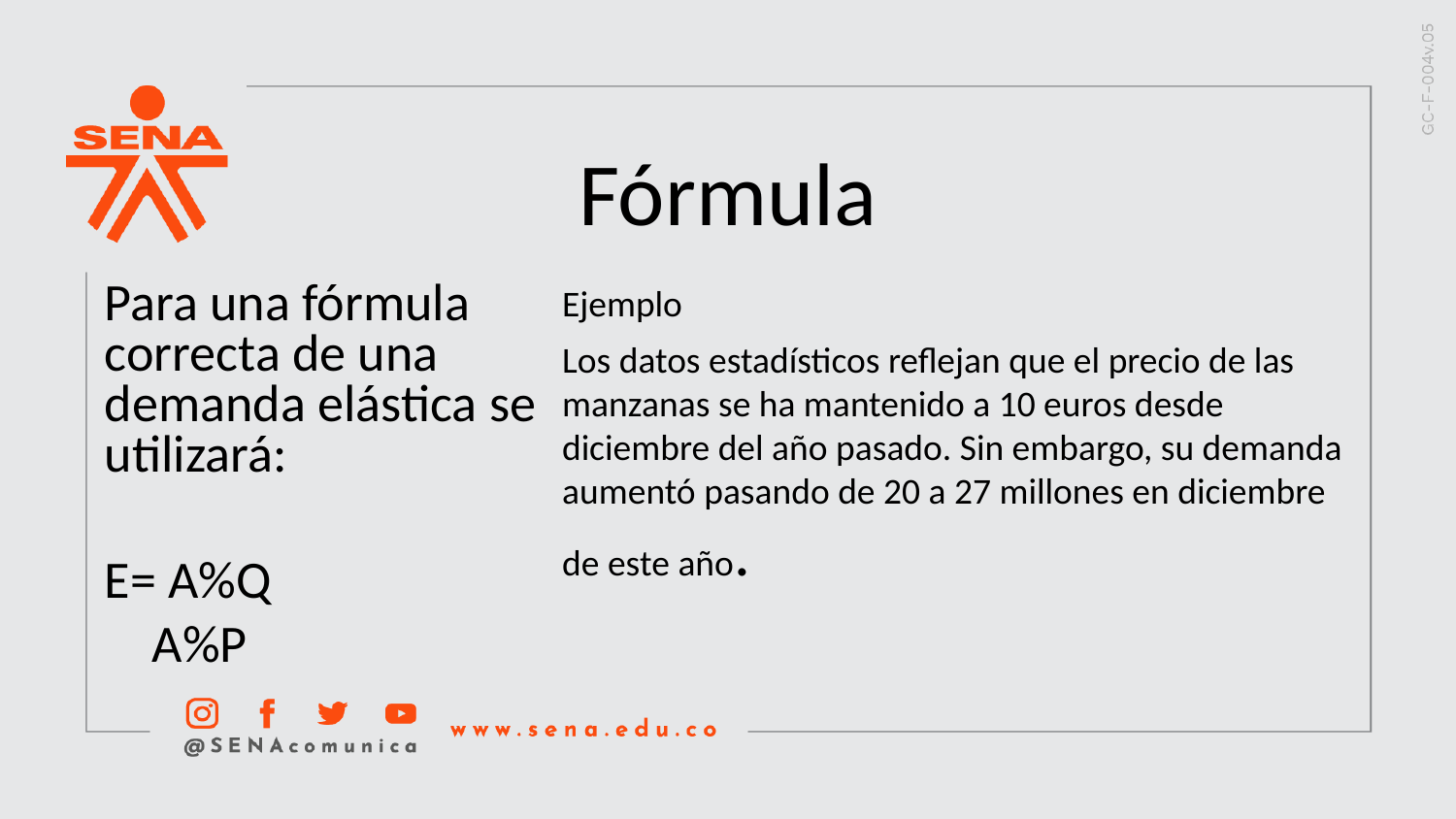

Fórmula
Ejemplo
Los datos estadísticos reflejan que el precio de las manzanas se ha mantenido a 10 euros desde diciembre del año pasado. Sin embargo, su demanda aumentó pasando de 20 a 27 millones en diciembre de este año.
Para una fórmula correcta de una demanda elástica se utilizará:

E= A%Q
    A%P